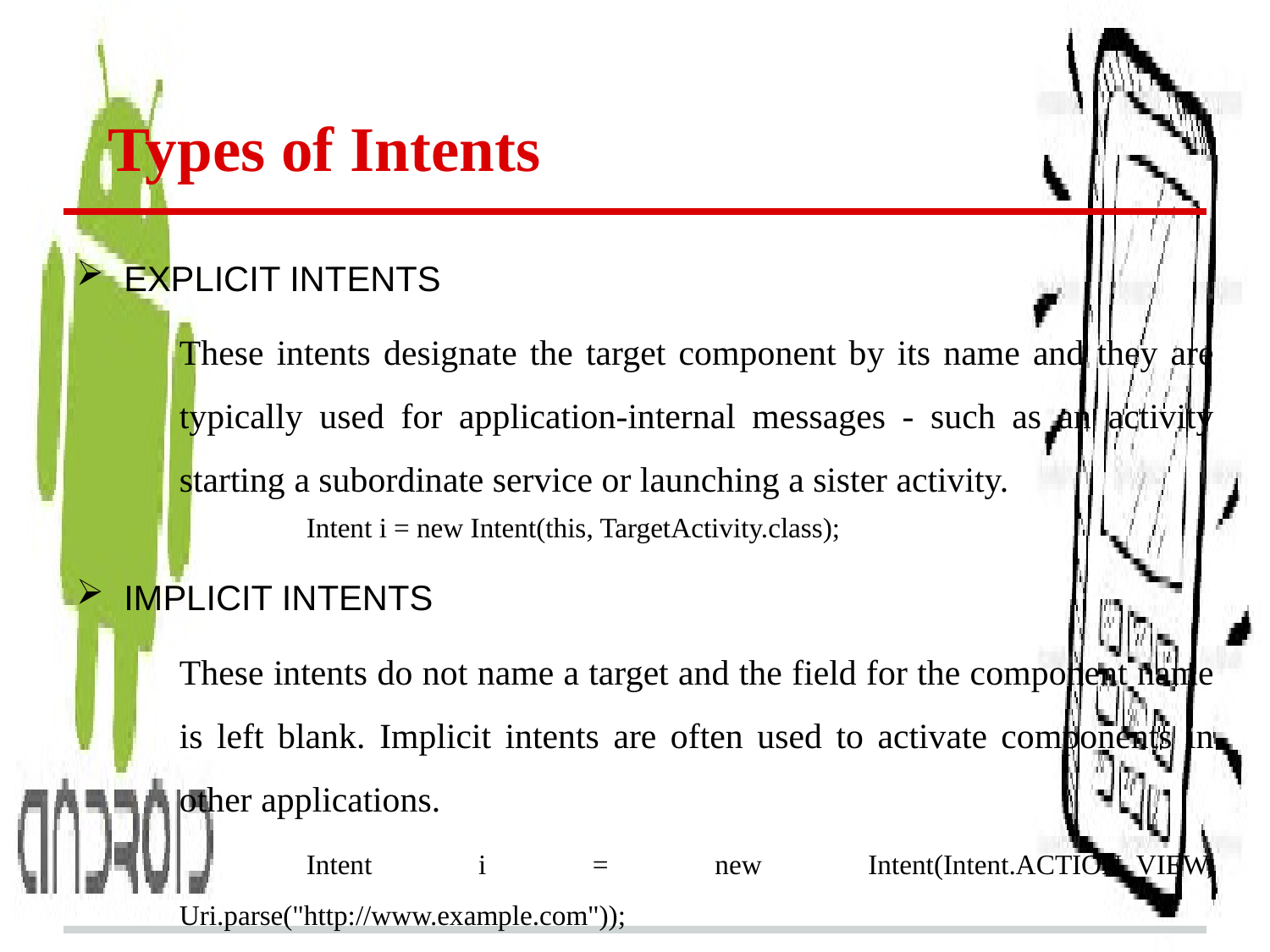

# Types of Intents
EXPLICIT INTENTS
	These intents designate the target component by its name and they are typically used for application-internal messages - such as an activity starting a subordinate service or launching a sister activity.
		Intent i = new Intent(this, TargetActivity.class);
IMPLICIT INTENTS
	These intents do not name a target and the field for the component name is left blank. Implicit intents are often used to activate components in other applications.
		Intent i = new Intent(Intent.ACTION_VIEW, Uri.parse("http://www.example.com"));